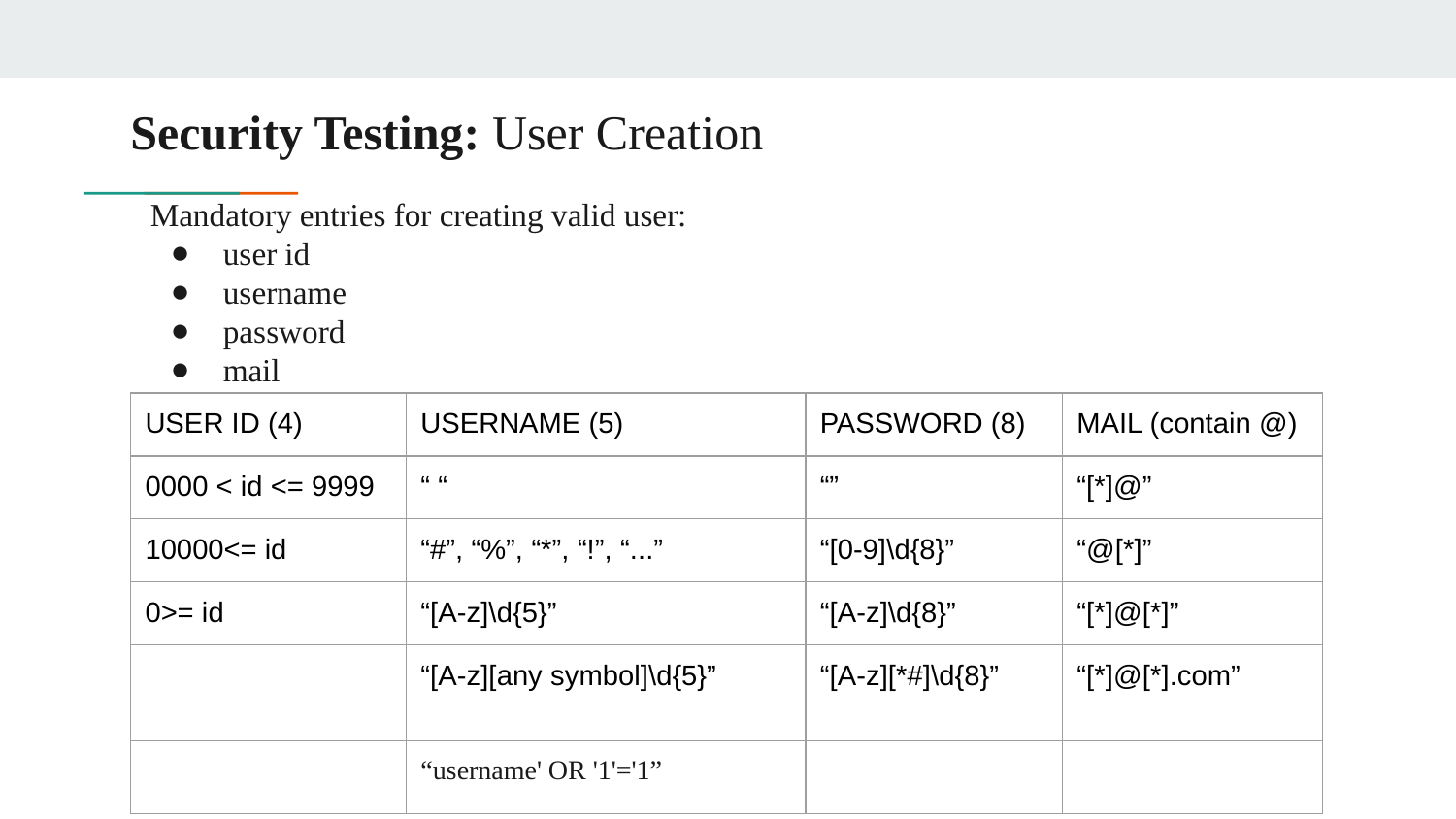

# Security Testing: User Creation
Mandatory entries for creating valid user:
user id
username
password
mail
| USER ID (4) | USERNAME (5) | PASSWORD (8) | MAIL (contain @) |
| --- | --- | --- | --- |
| 0000 < id <= 9999 | “ “ | “” | “[\*]@” |
| 10000<= id | “#”, “%”, “\*”, “!”, “...” | “[0-9]\d{8}” | “@[\*]” |
| 0>= id | “[A-z]\d{5}” | “[A-z]\d{8}” | “[\*]@[\*]” |
|  | “[A-z][any symbol]\d{5}” | “[A-z][\*#]\d{8}” | “[\*]@[\*].com” |
|  | “username' OR '1'='1” |  |  |